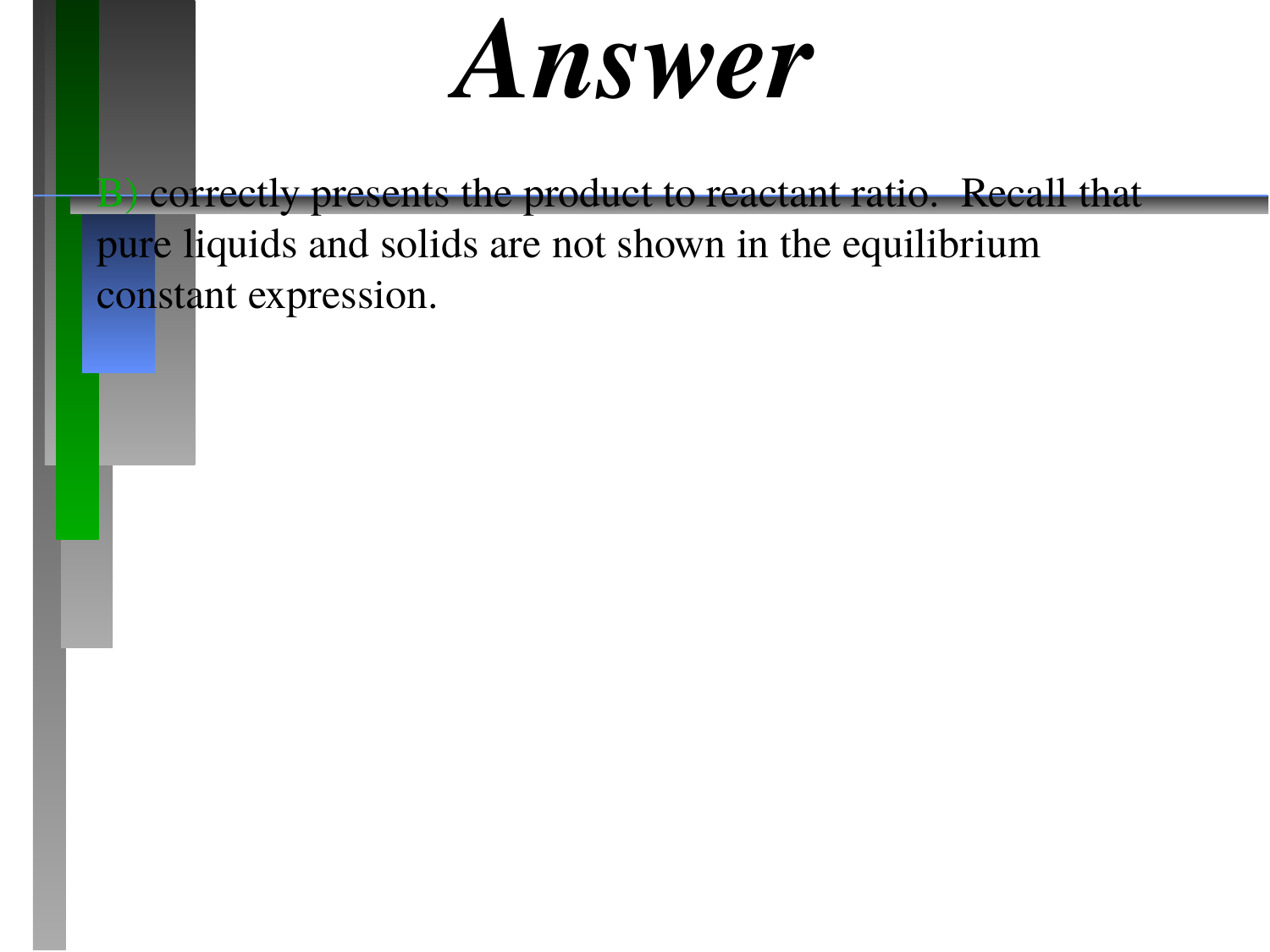

# Answer
B) correctly presents the product to reactant ratio.  Recall that pure liquids and solids are not shown in the equilibrium constant expression.